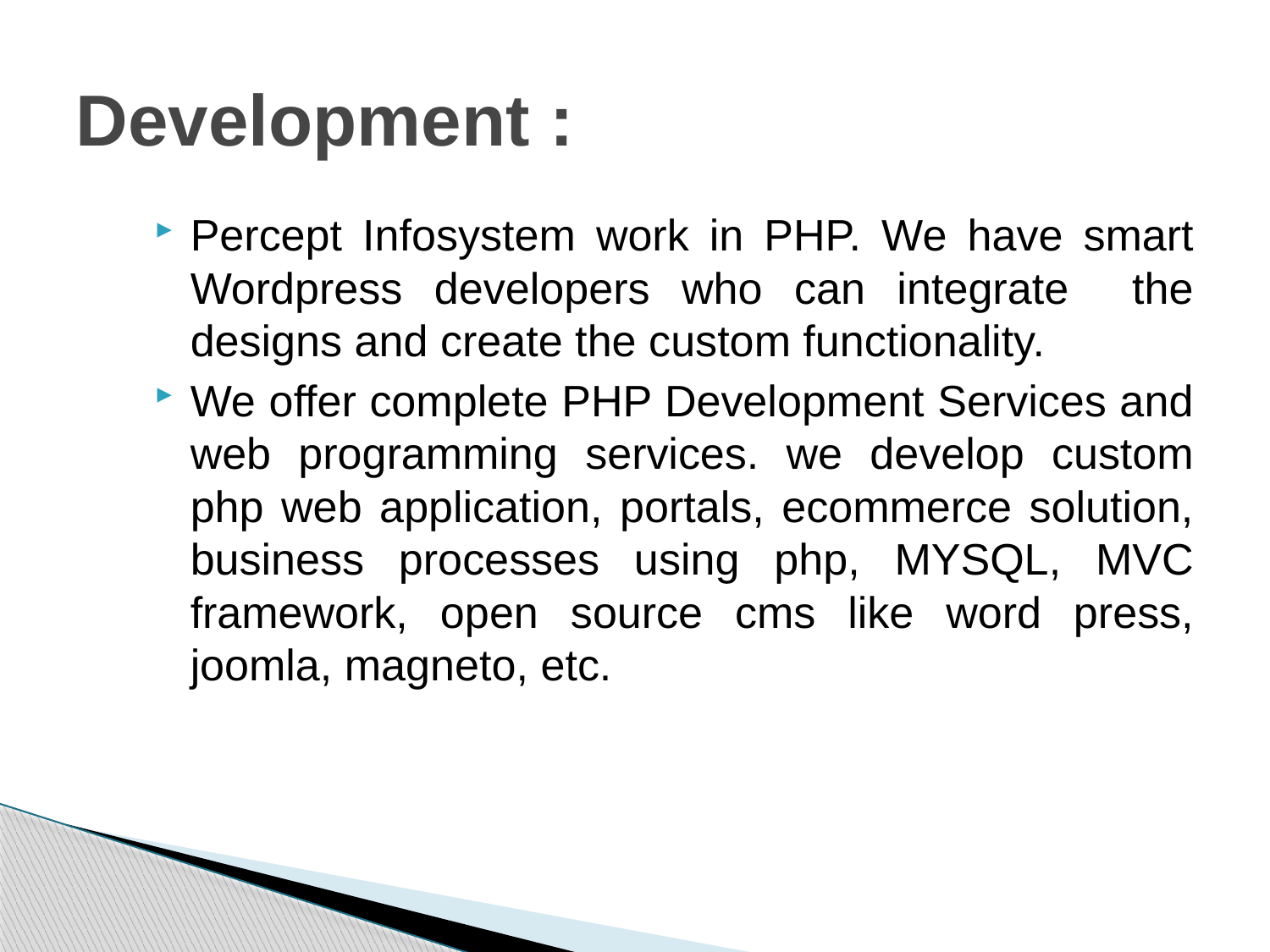

# Development :
Percept Infosystem work in PHP. We have smart Wordpress developers who can integrate  the designs and create the custom functionality.
We offer complete PHP Development Services and web programming services. we develop custom php web application, portals, ecommerce solution, business processes using php, MYSQL, MVC framework, open source cms like word press, joomla, magneto, etc.